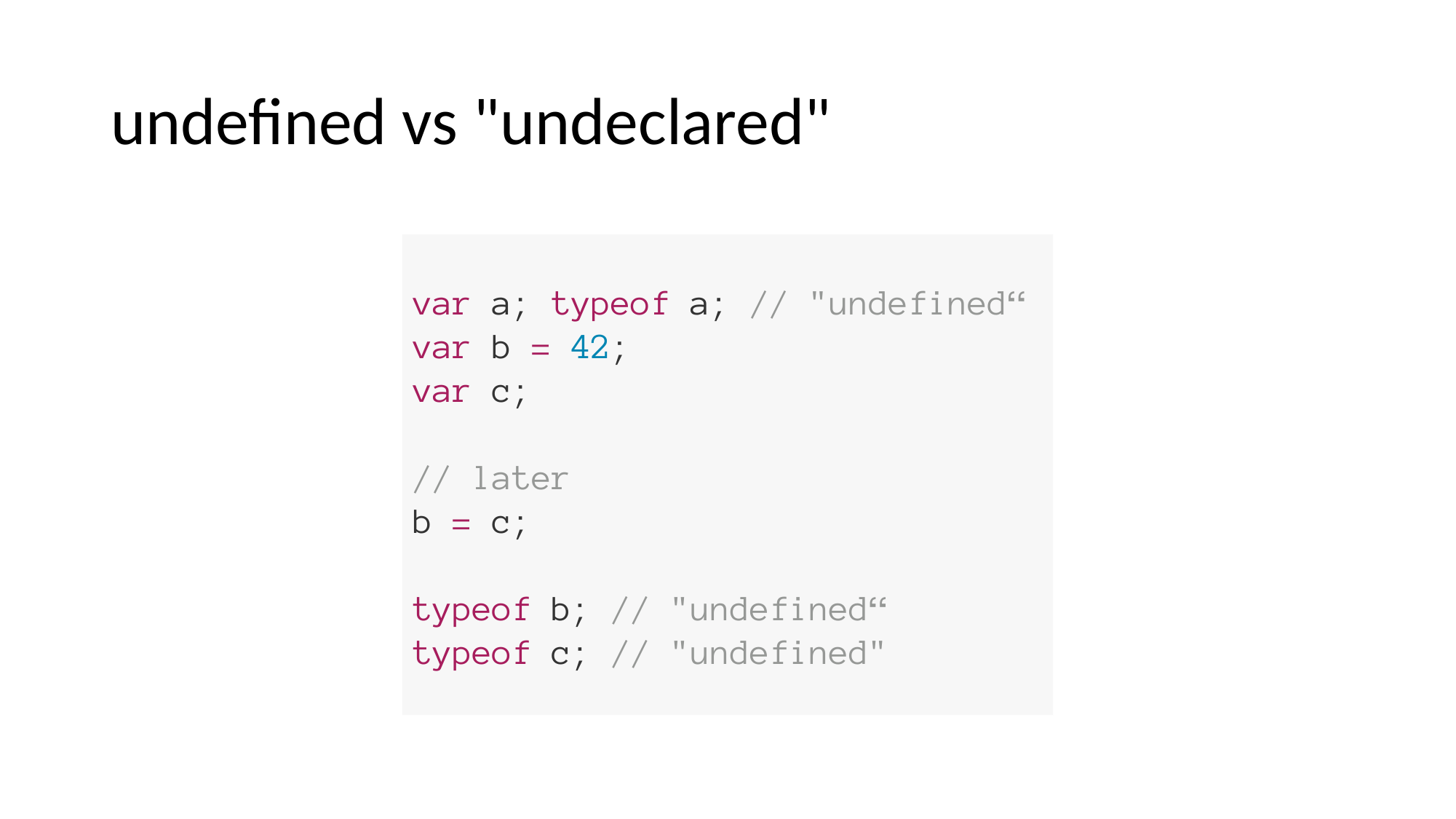

# undefined vs "undeclared"

var a; typeof a; // "undefined“
var b = 42;
var c;

// later
b = c;

typeof b; // "undefined“
typeof c; // "undefined"